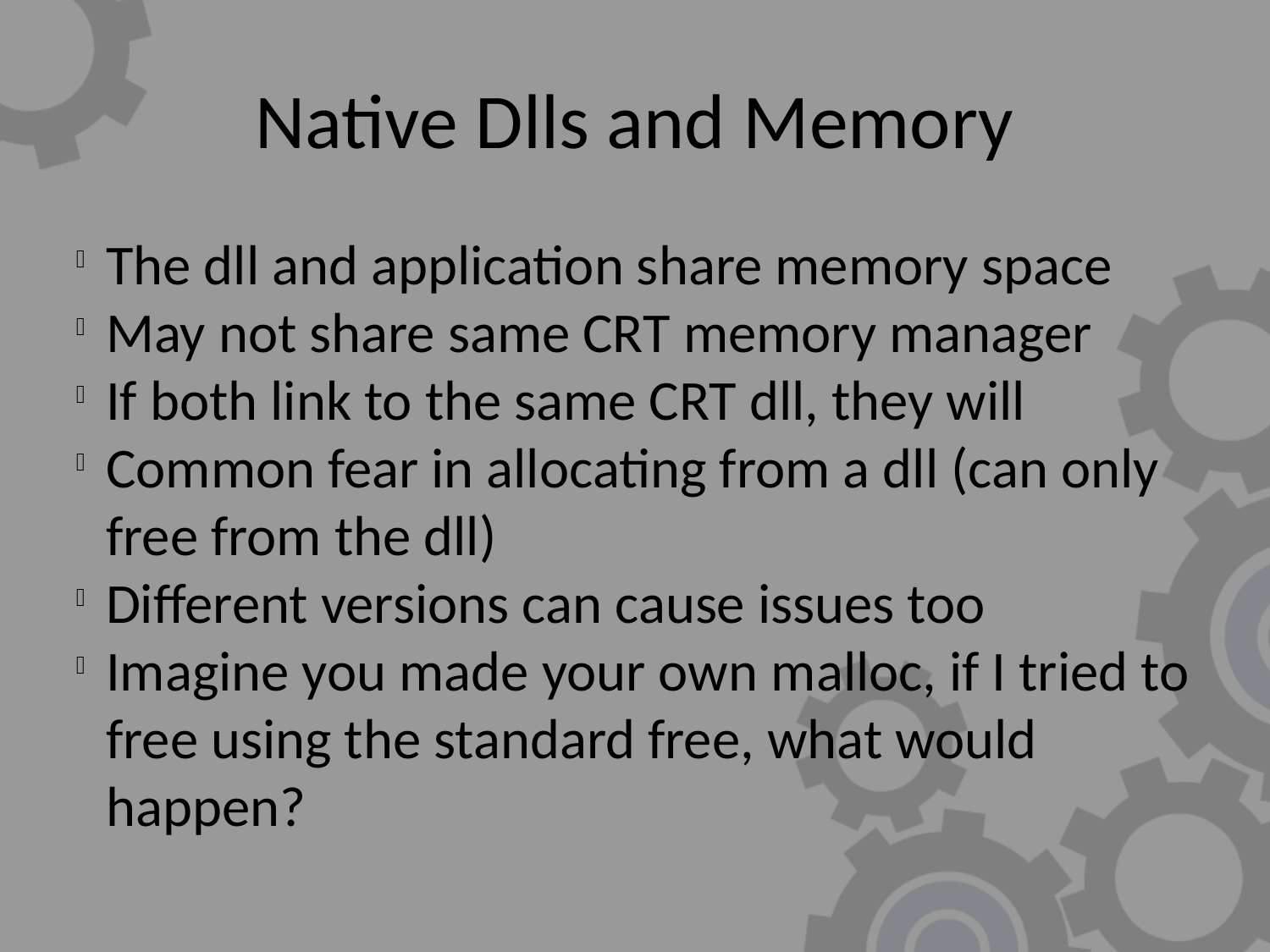

Native Dlls and Memory
The dll and application share memory space
May not share same CRT memory manager
If both link to the same CRT dll, they will
Common fear in allocating from a dll (can only free from the dll)
Different versions can cause issues too
Imagine you made your own malloc, if I tried to free using the standard free, what would happen?